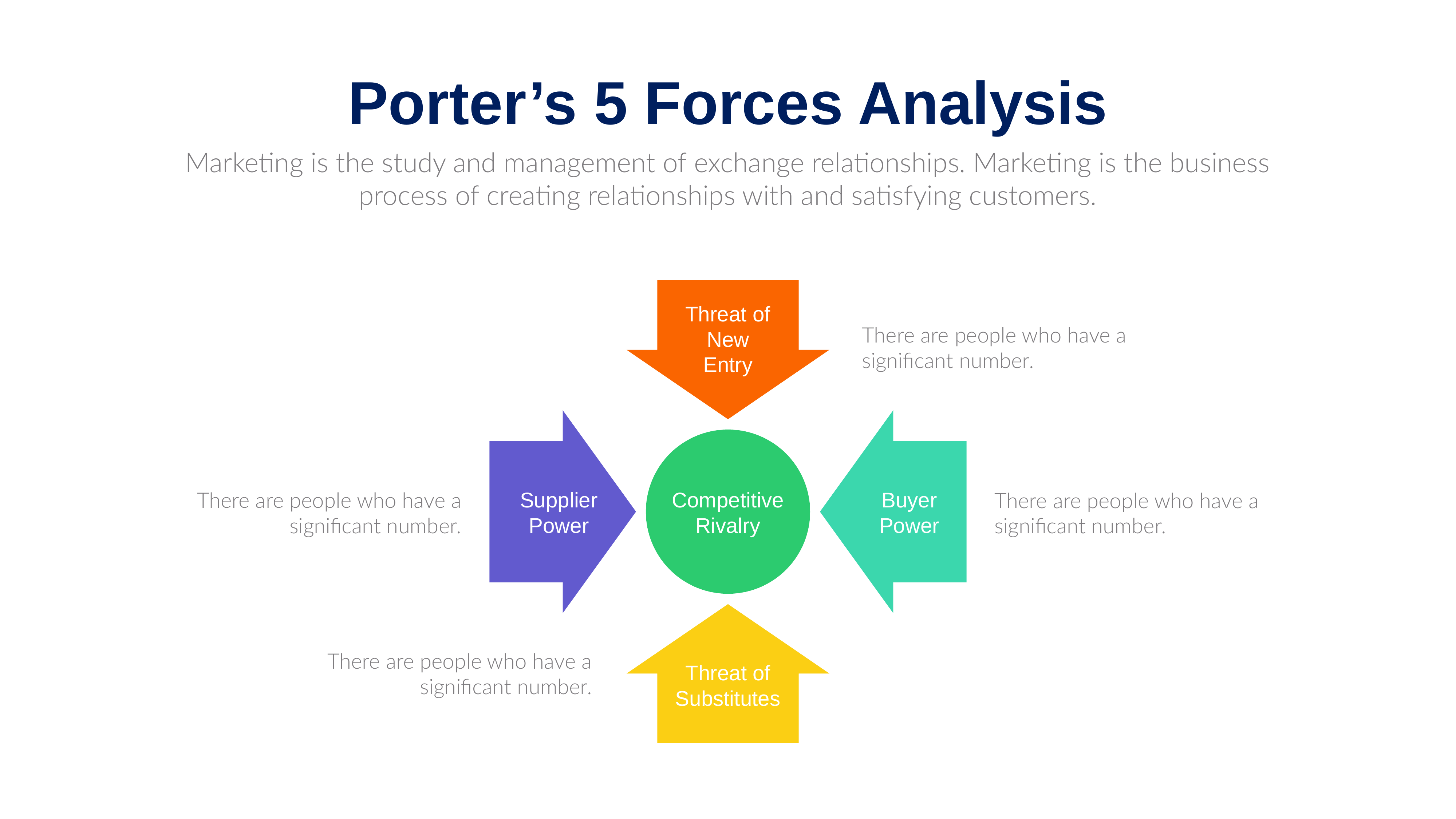

Porter’s 5 Forces Analysis
Marketing is the study and management of exchange relationships. Marketing is the business process of creating relationships with and satisfying customers.

Threat of New Entry
There are people who have a significant number.

There are people who have a significant number.
There are people who have a significant number.
Competitive Rivalry
Supplier Power
Buyer Power

There are people who have a significant number.
Threat of Substitutes